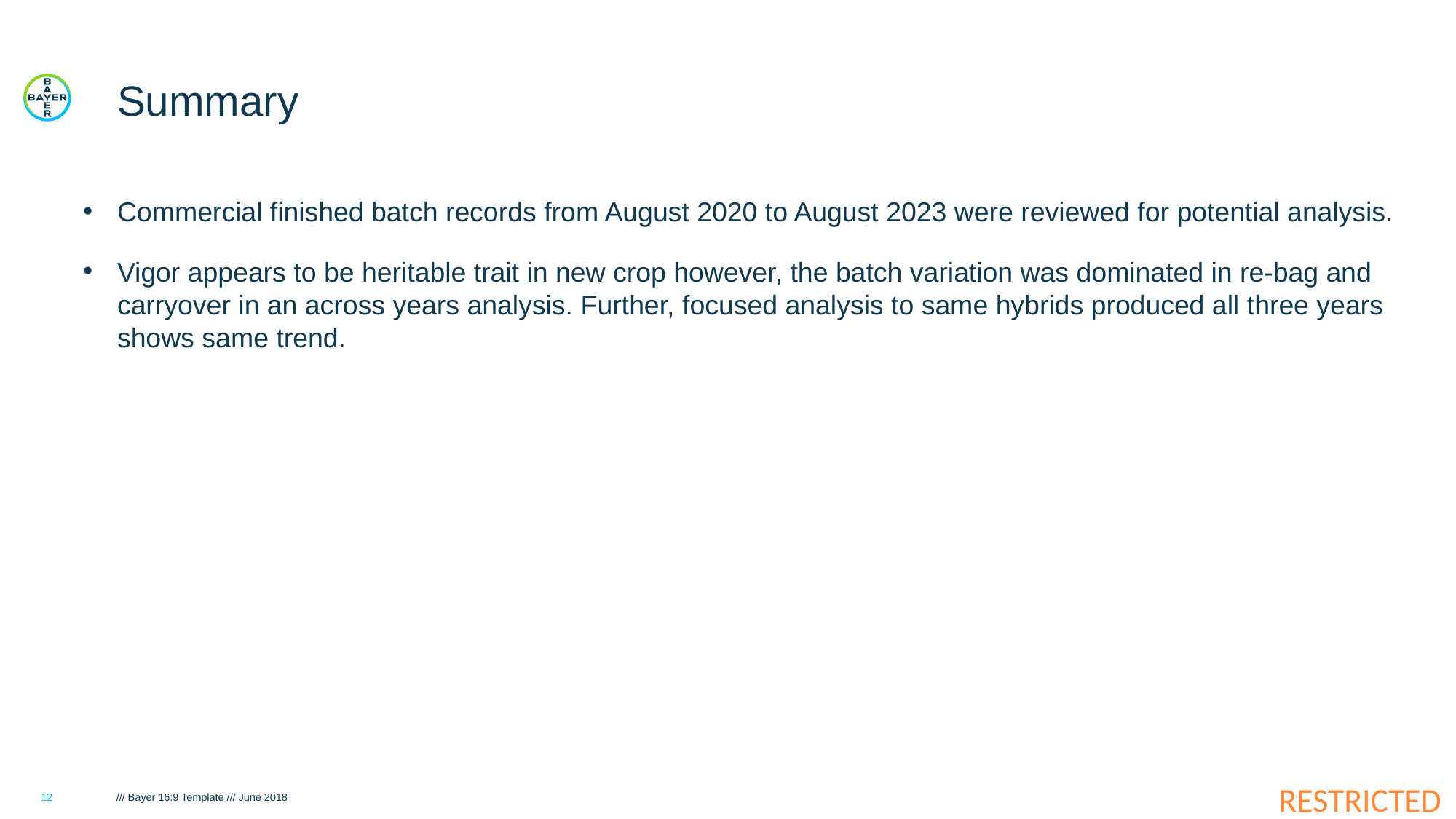

# Summary

Commercial finished batch records from August 2020 to August 2023 were reviewed for potential analysis.
Vigor appears to be heritable trait in new crop however, the batch variation was dominated in re-bag and carryover in an across years analysis. Further, focused analysis to same hybrids produced all three years shows same trend.

12
/// Bayer 16:9 Template /// June 2018